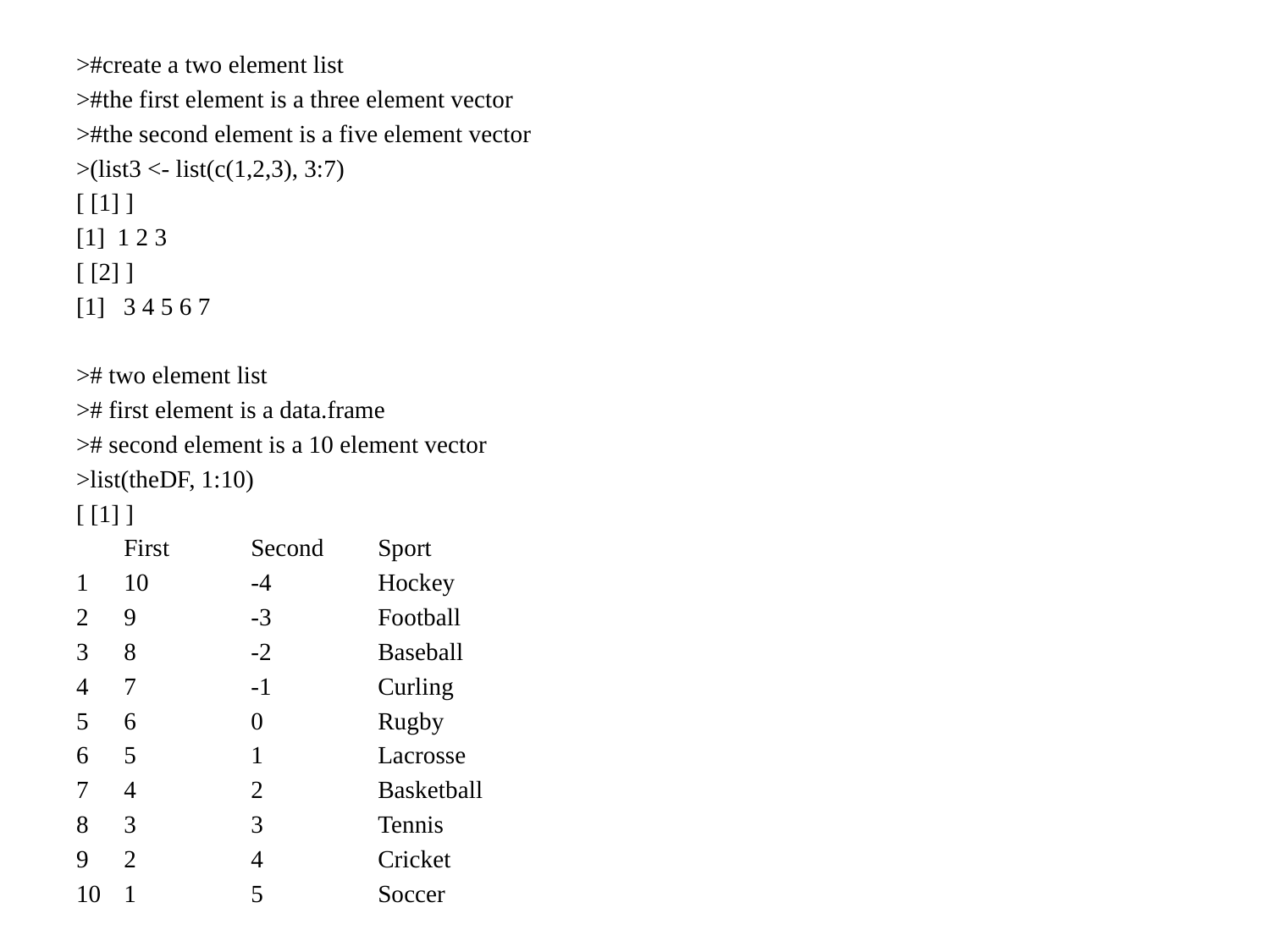

>#create a two element list
>#the first element is a three element vector
>#the second element is a five element vector
>(list3 <- list(c(1,2,3), 3:7)
[ [1] ]
[1]  1 2 3
[ [2] ]
[1]   3 4 5 6 7

># two element list
># first element is a data.frame
># second element is a 10 element vector
>list(theDF, 1:10)
[ [1] ]
	First	Second	Sport
10	-4	Hockey
9	-3	Football
8	-2	Baseball
7	-1	Curling
6	0	Rugby
5	1	Lacrosse
4	2	Basketball
3	3	Tennis
2	4	Cricket
1	5	Soccer